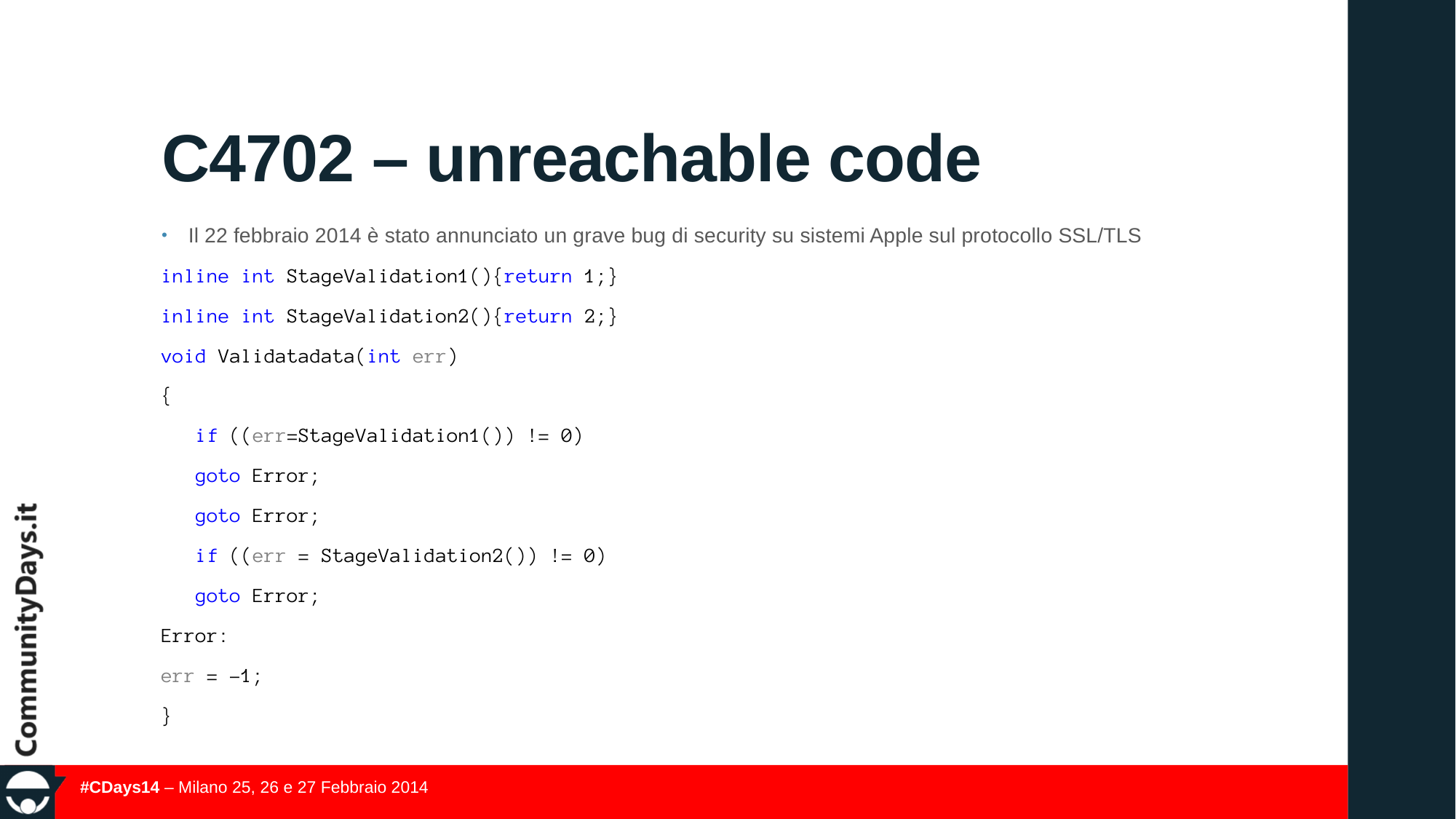

# C4702 – unreachable code
Il 22 febbraio 2014 è stato annunciato un grave bug di security su sistemi Apple sul protocollo SSL/TLS
inline int StageValidation1(){return 1;}
inline int StageValidation2(){return 2;}
void Validatadata(int err)
{
   if ((err=StageValidation1()) != 0)
   goto Error;
   goto Error;
   if ((err = StageValidation2()) != 0)
   goto Error;
Error:
err = -1;
}